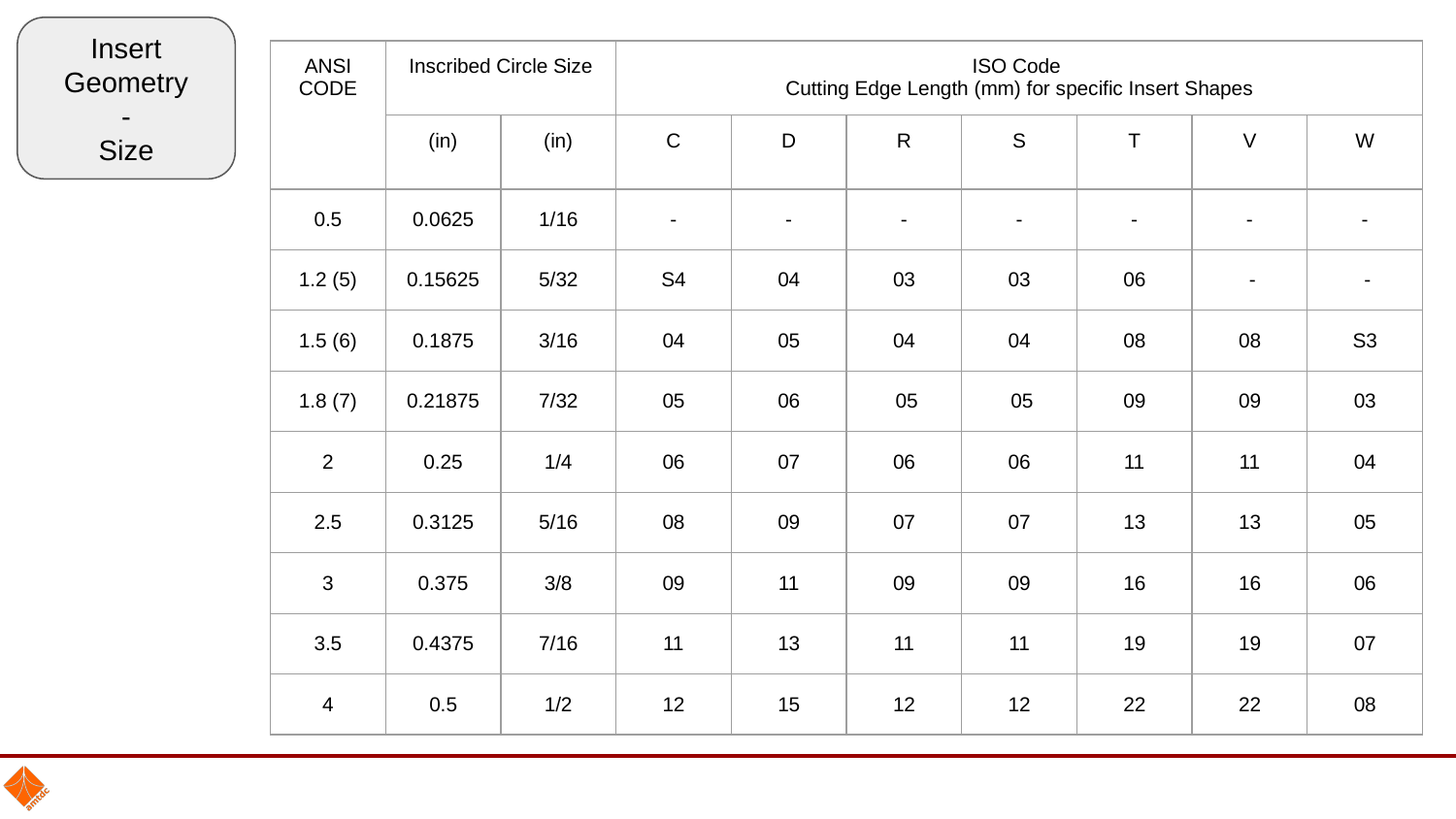

Insert Geometry
-
Size
| ANSI CODE | Inscribed Circle Size |  | ISO Code Cutting Edge Length (mm) for specific Insert Shapes |  |  |  |  |  |  |
| --- | --- | --- | --- | --- | --- | --- | --- | --- | --- |
|  | (in) | (in) | C | D | R | S | T | V | W |
| 0.5 | 0.0625 | 1/16 | - | - | - | - | - | - | - |
| 1.2 (5) | 0.15625 | 5/32 | S4 | 04 | 03 | 03 | 06 | - | - |
| 1.5 (6) | 0.1875 | 3/16 | 04 | 05 | 04 | 04 | 08 | 08 | S3 |
| 1.8 (7) | 0.21875 | 7/32 | 05 | 06 | 05 | 05 | 09 | 09 | 03 |
| 2 | 0.25 | 1/4 | 06 | 07 | 06 | 06 | 11 | 11 | 04 |
| 2.5 | 0.3125 | 5/16 | 08 | 09 | 07 | 07 | 13 | 13 | 05 |
| 3 | 0.375 | 3/8 | 09 | 11 | 09 | 09 | 16 | 16 | 06 |
| 3.5 | 0.4375 | 7/16 | 11 | 13 | 11 | 11 | 19 | 19 | 07 |
| 4 | 0.5 | 1/2 | 12 | 15 | 12 | 12 | 22 | 22 | 08 |